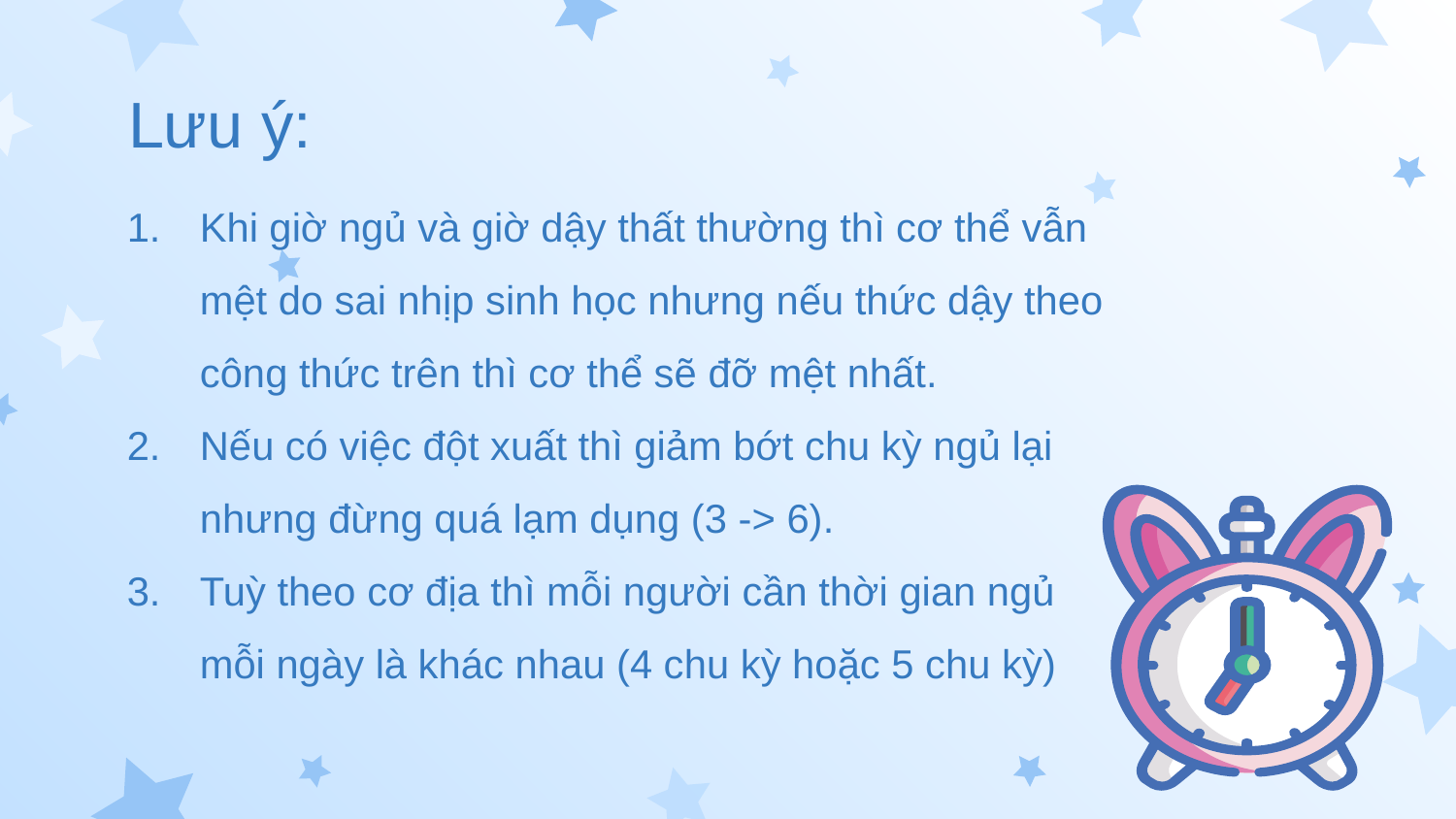

# Lưu ý:
Khi giờ ngủ và giờ dậy thất thường thì cơ thể vẫn mệt do sai nhịp sinh học nhưng nếu thức dậy theo công thức trên thì cơ thể sẽ đỡ mệt nhất.
Nếu có việc đột xuất thì giảm bớt chu kỳ ngủ lại nhưng đừng quá lạm dụng (3 -> 6).
Tuỳ theo cơ địa thì mỗi người cần thời gian ngủ mỗi ngày là khác nhau (4 chu kỳ hoặc 5 chu kỳ)